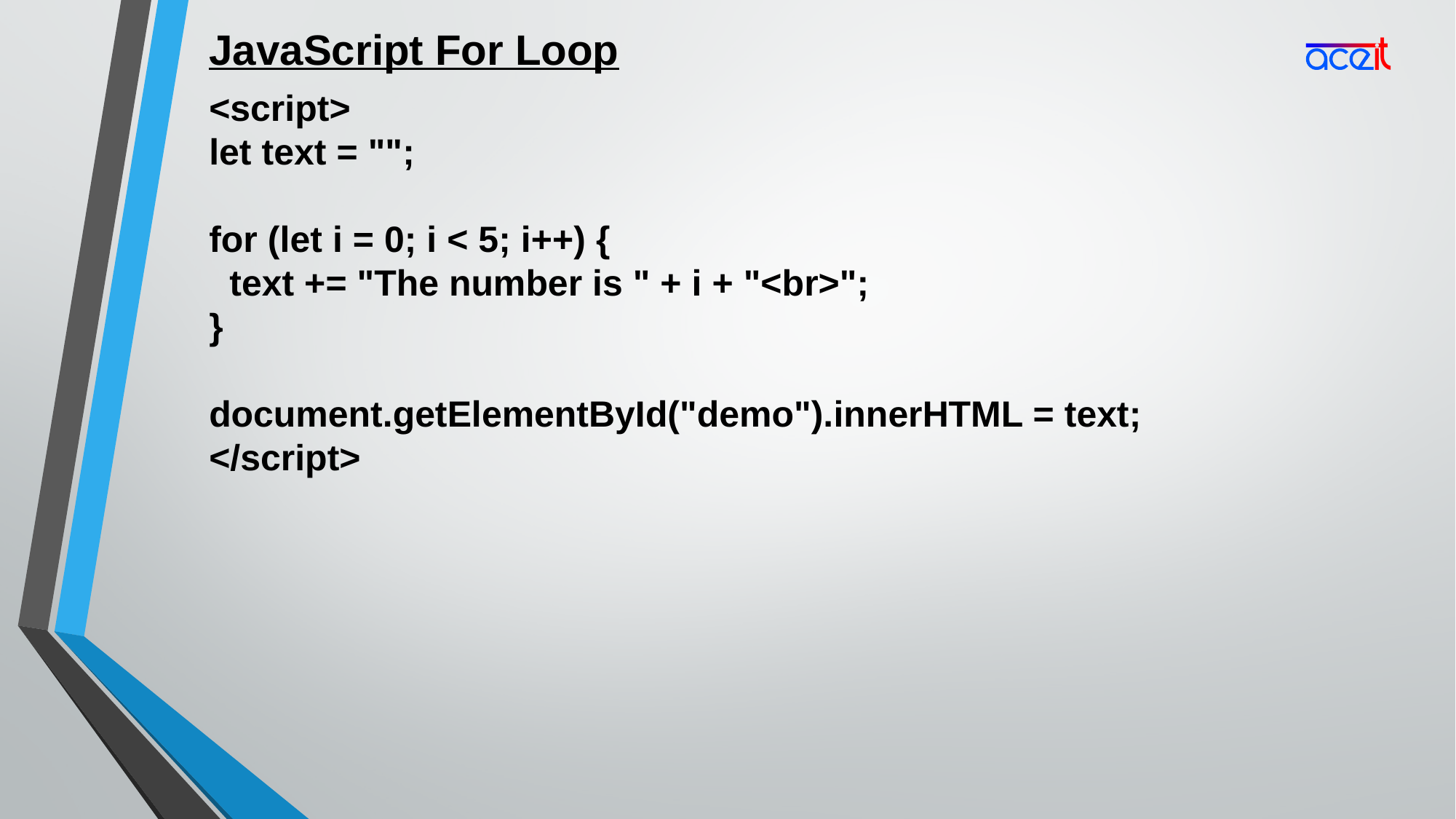

JavaScript For Loop
<script>
let text = "";

for (let i = 0; i < 5; i++) {
  text += "The number is " + i + "<br>";
}

document.getElementById("demo").innerHTML = text;
</script>